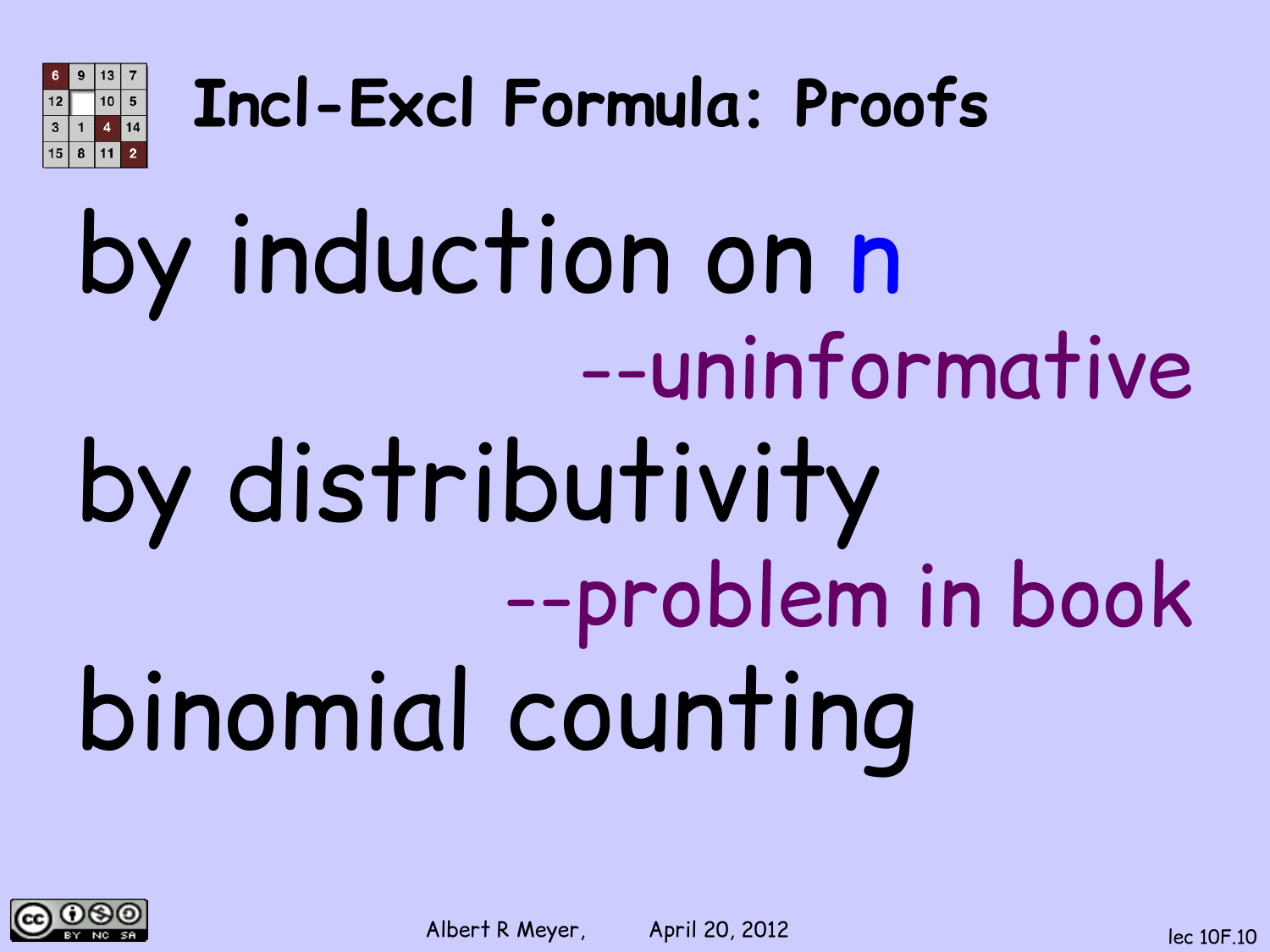

# Incl-Excl Formula: Proofs
by induction on n
--uninformative
by distributivity
--problem in book
binomial counting
lec 10F.10